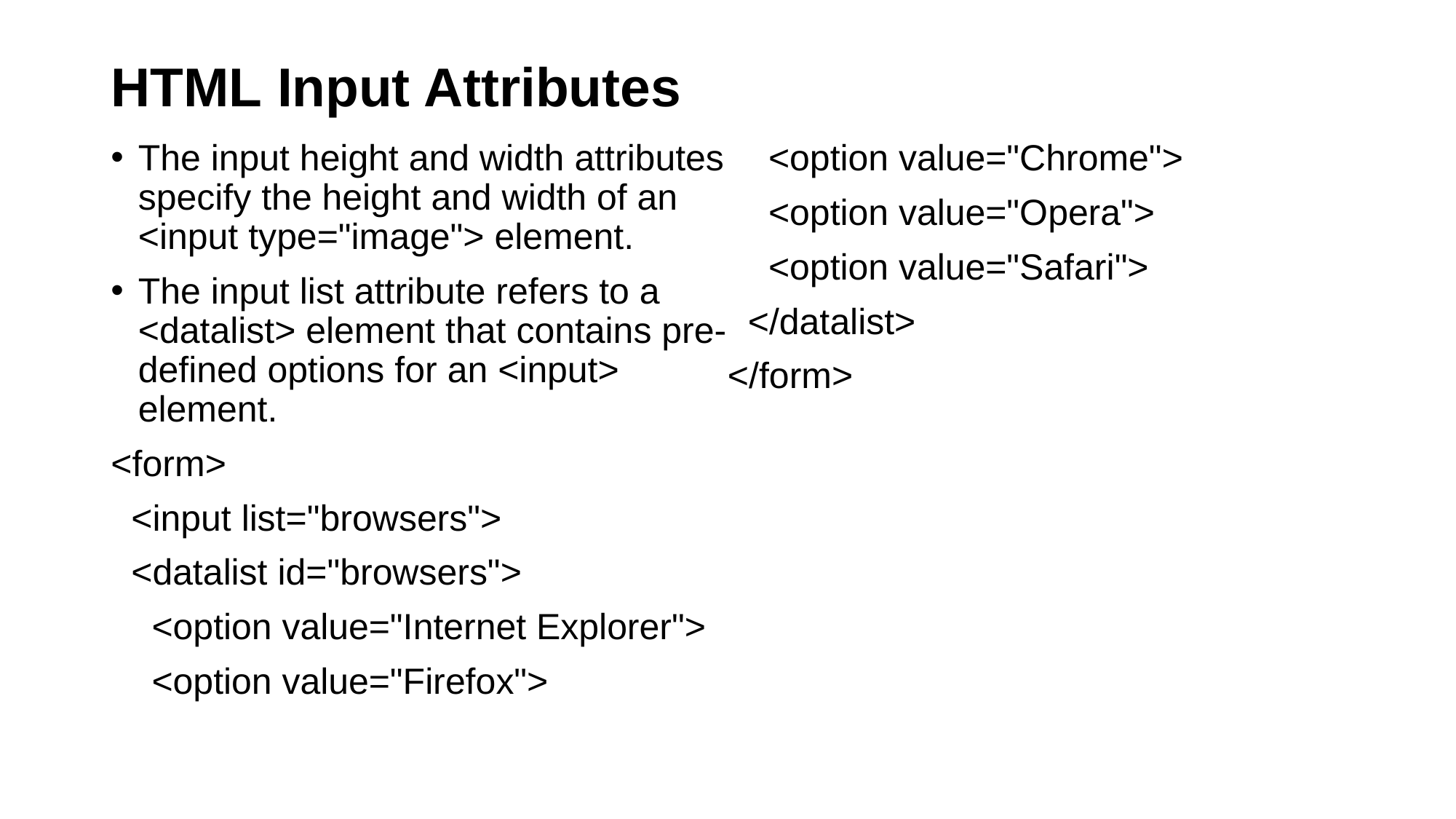

# HTML Input Attributes
The input height and width attributes specify the height and width of an <input type="image"> element.
The input list attribute refers to a <datalist> element that contains pre-defined options for an <input> element.
<form>
  <input list="browsers">
  <datalist id="browsers">
    <option value="Internet Explorer">
    <option value="Firefox">
    <option value="Chrome">
    <option value="Opera">
    <option value="Safari">
  </datalist>
</form>